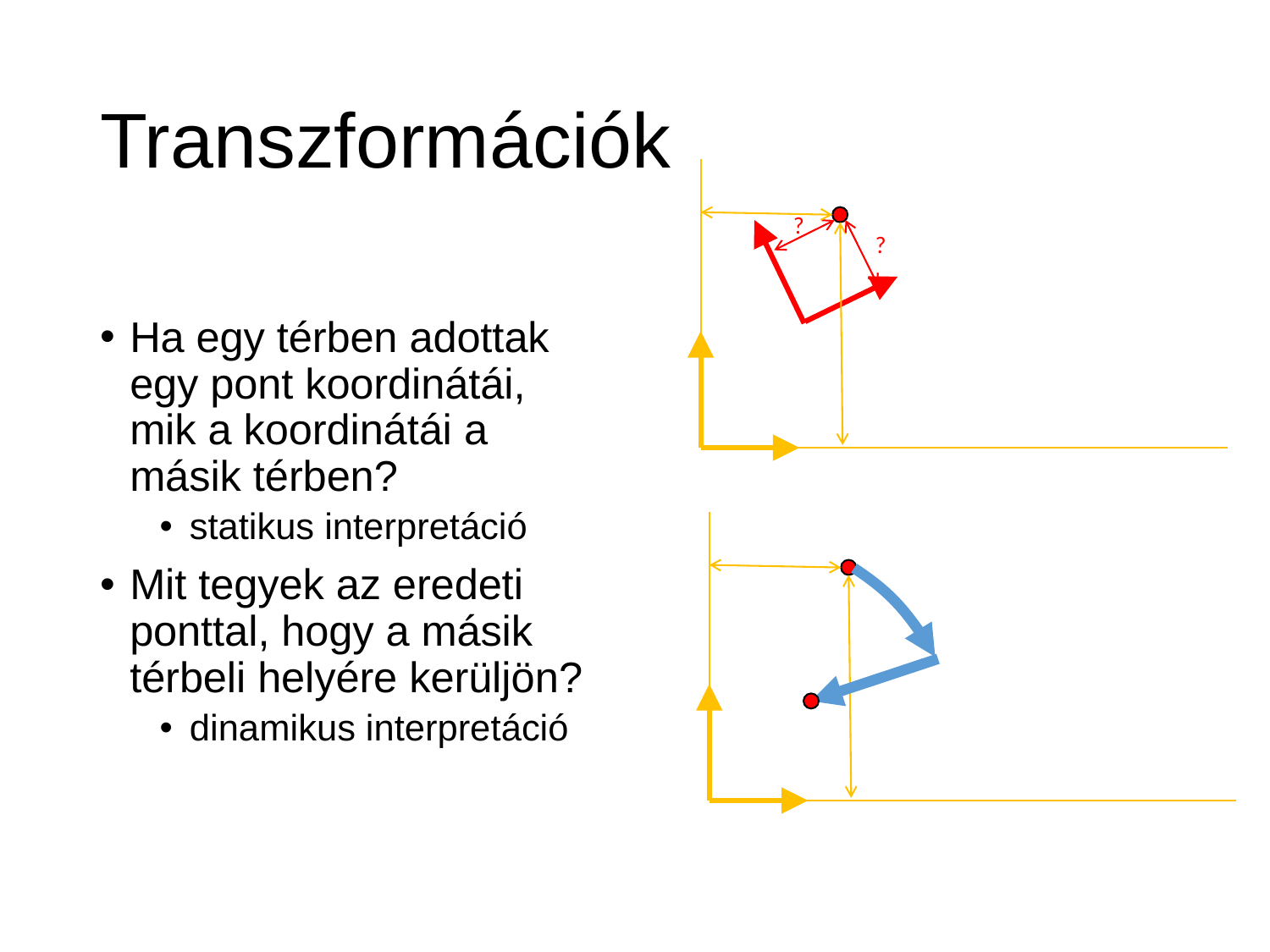

# Transzformációk
?

?
Ha egy térben adottak egy pont koordinátái, mik a koordinátái a másik térben?
statikus interpretáció
Mit tegyek az eredeti ponttal, hogy a másik térbeli helyére kerüljön?
dinamikus interpretáció